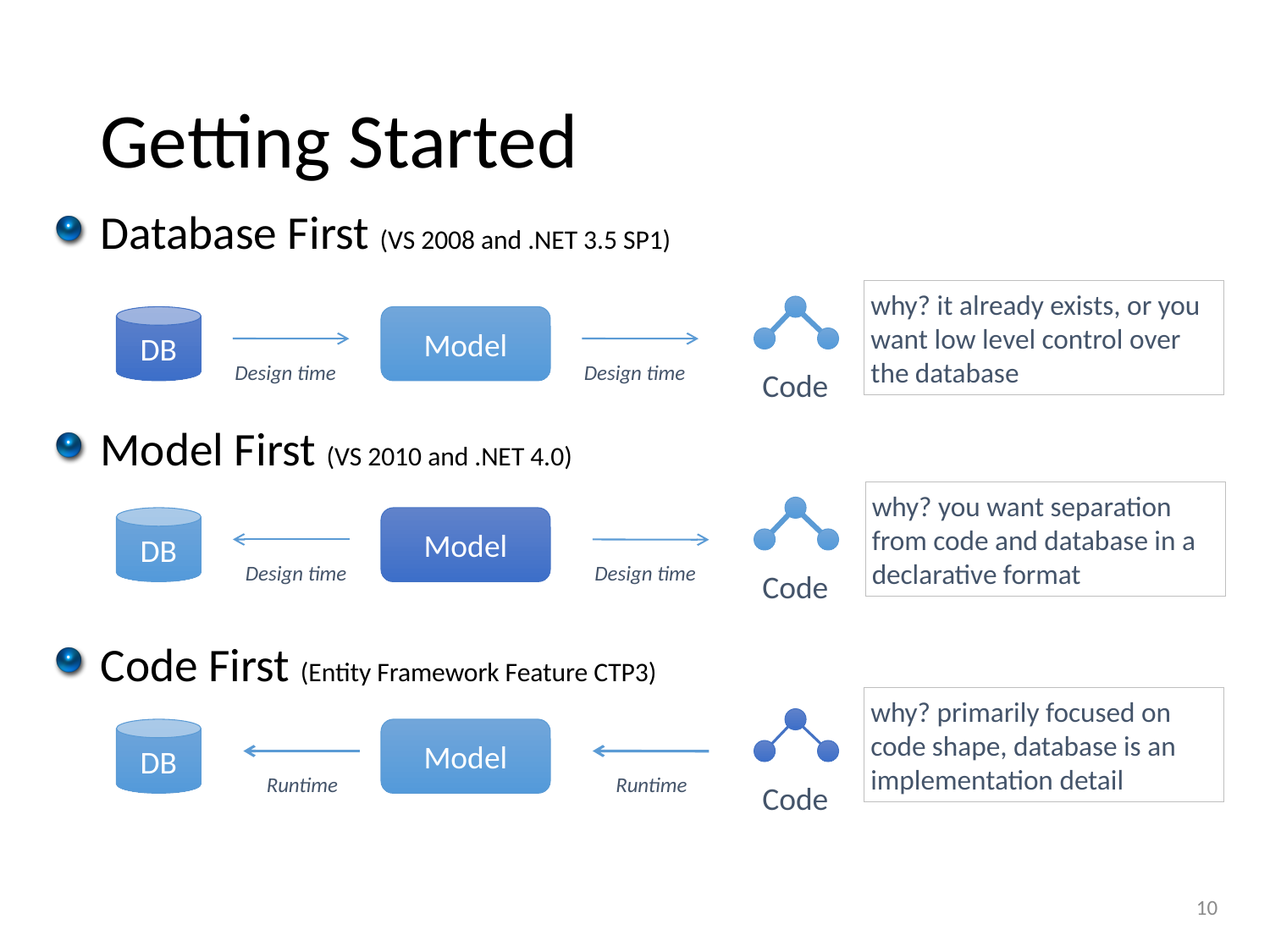

# Getting Started
Database First (VS 2008 and .NET 3.5 SP1)
why? it already exists, or you want low level control over the database

DB
Model

Design time
Design time
Code
Model First (VS 2010 and .NET 4.0)
why? you want separation from code and database in a declarative format

DB
Model

Design time
Design time
Code
Code First (Entity Framework Feature CTP3)
why? primarily focused on code shape, database is an implementation detail

DB
Model

Runtime
Runtime
Code
10